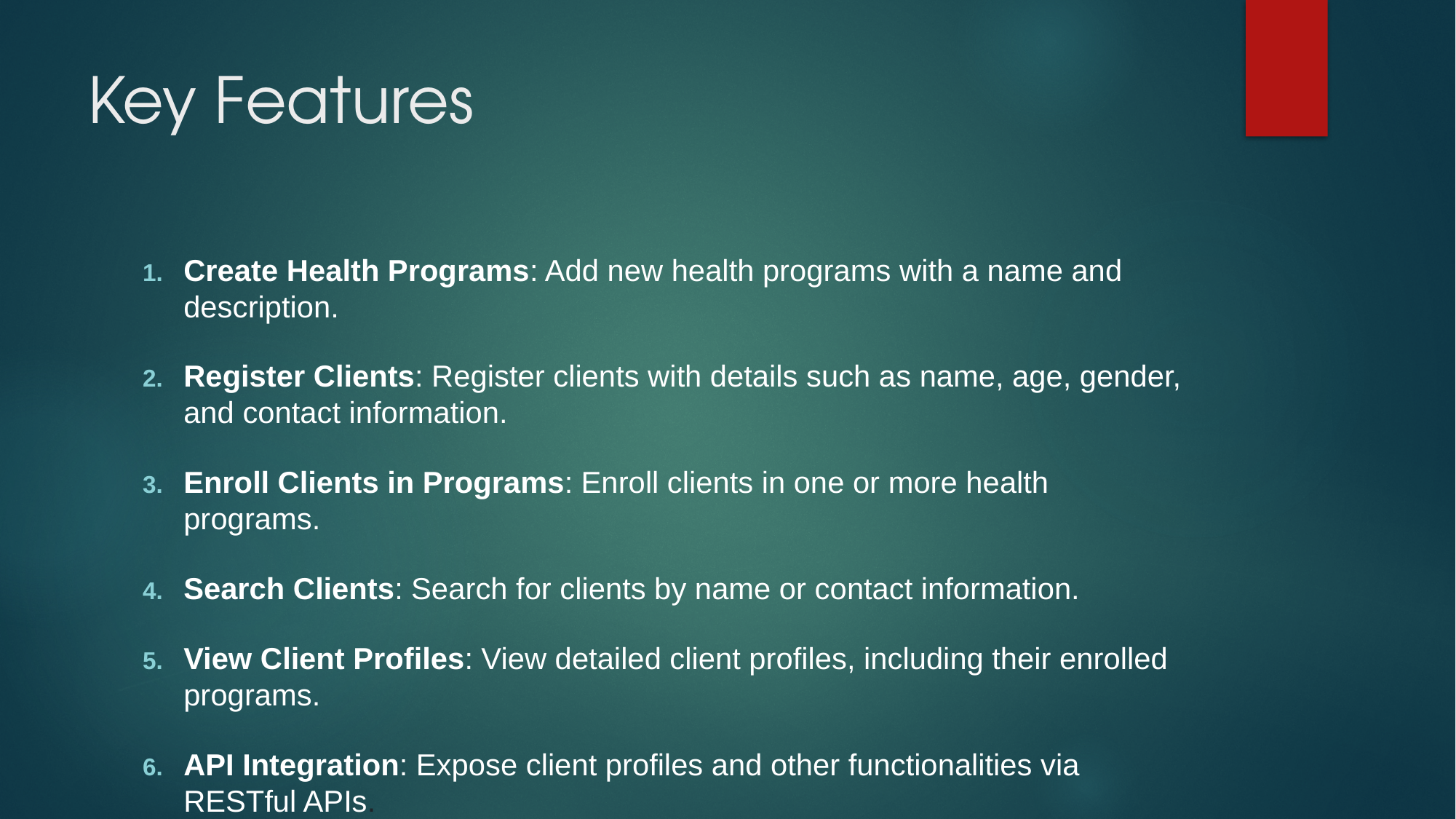

# Key Features
Create Health Programs: Add new health programs with a name and description.
Register Clients: Register clients with details such as name, age, gender, and contact information.
Enroll Clients in Programs: Enroll clients in one or more health programs.
Search Clients: Search for clients by name or contact information.
View Client Profiles: View detailed client profiles, including their enrolled programs.
API Integration: Expose client profiles and other functionalities via RESTful APIs.